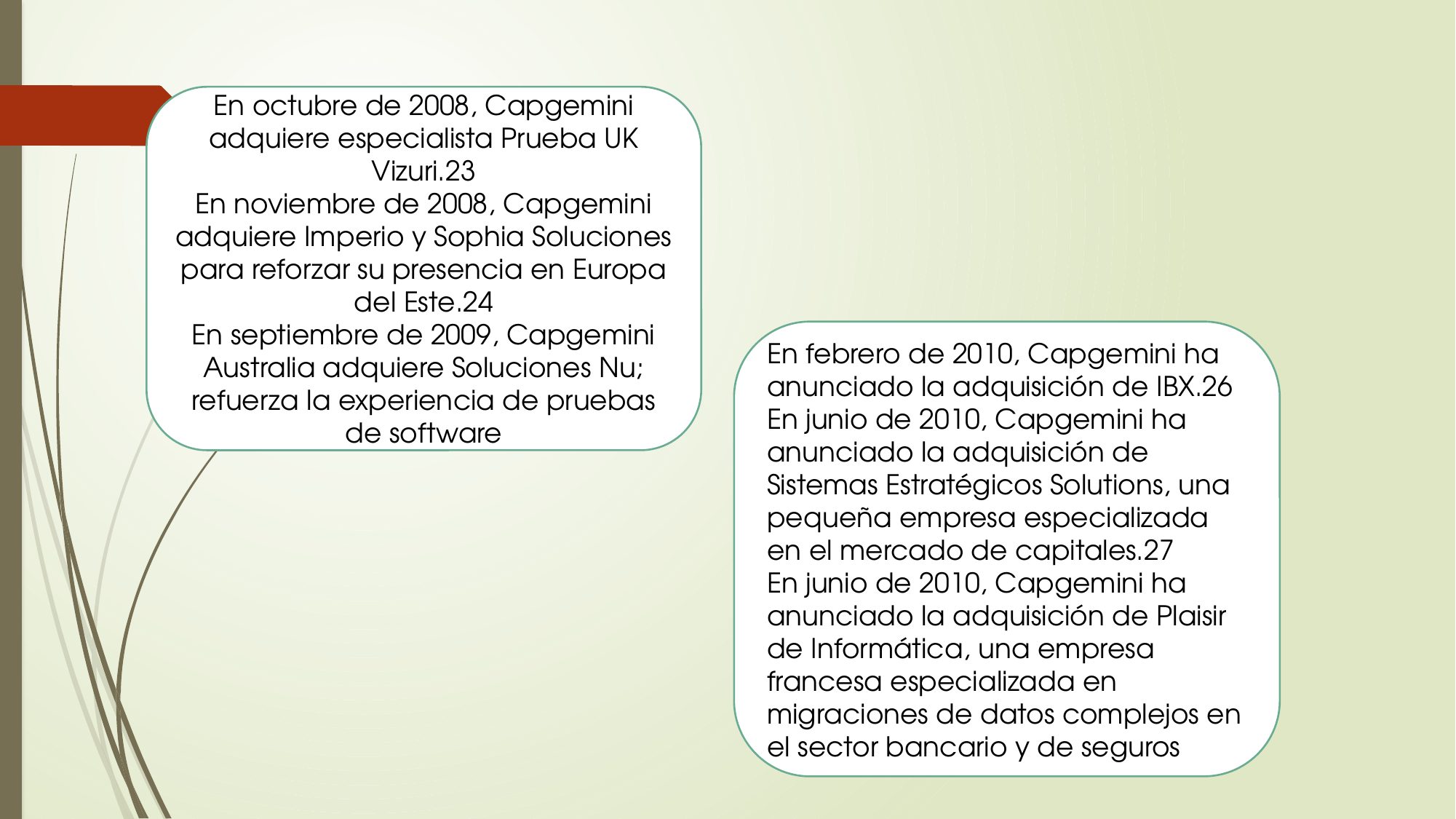

En octubre de 2008, Capgemini adquiere especialista Prueba UK Vizuri.23​
En noviembre de 2008, Capgemini adquiere Imperio y Sophia Soluciones para reforzar su presencia en Europa del Este.24​
En septiembre de 2009, Capgemini Australia adquiere Soluciones Nu; refuerza la experiencia de pruebas de software
En febrero de 2010, Capgemini ha anunciado la adquisición de IBX.26​
En junio de 2010, Capgemini ha anunciado la adquisición de Sistemas Estratégicos Solutions, una pequeña empresa especializada en el mercado de capitales.27​
En junio de 2010, Capgemini ha anunciado la adquisición de Plaisir de Informática, una empresa francesa especializada en migraciones de datos complejos en el sector bancario y de seguros